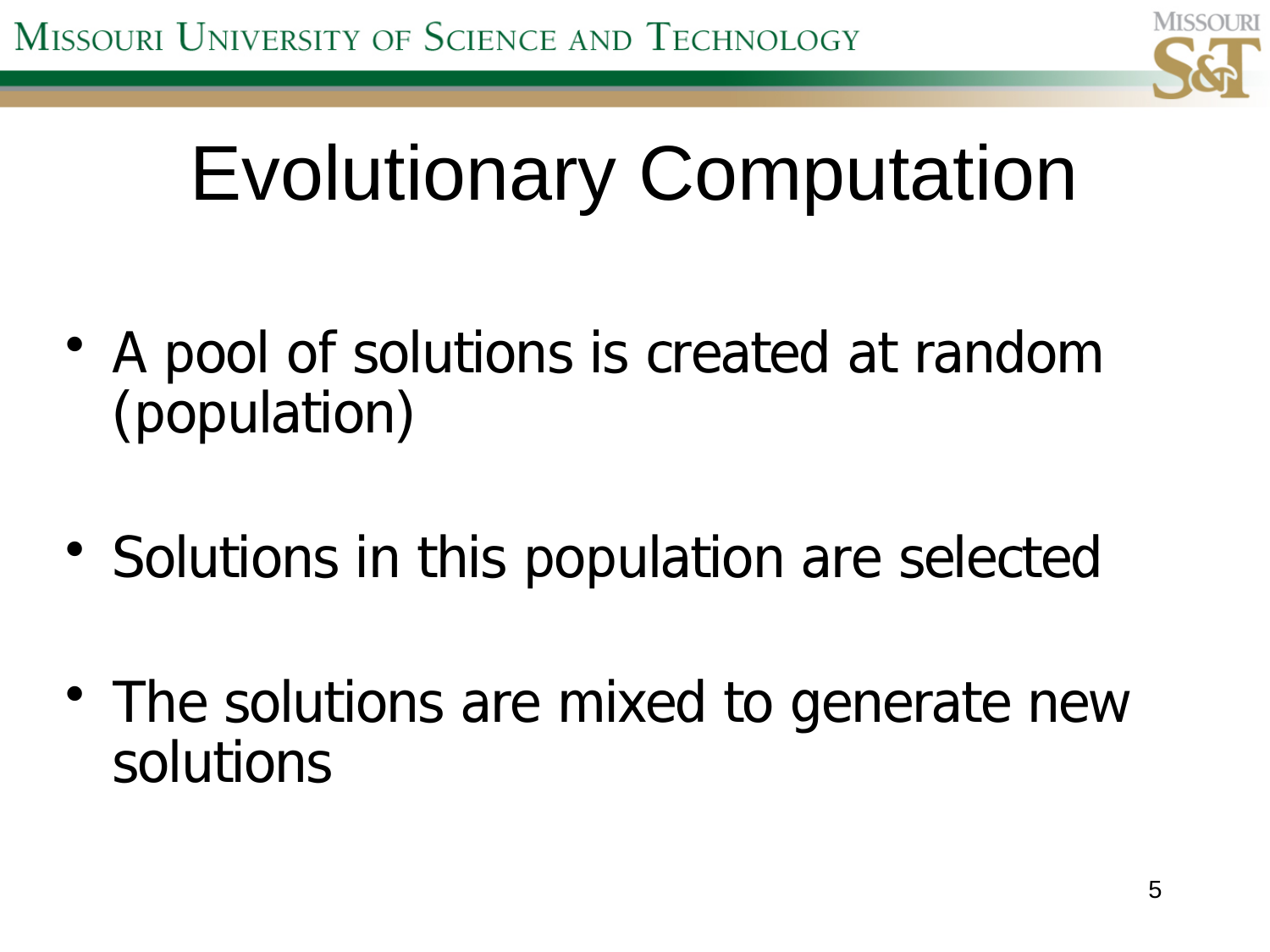

# Evolutionary Computation

A pool of solutions is created at random (population)

Solutions in this population are selected

The solutions are mixed to generate new solutions
5